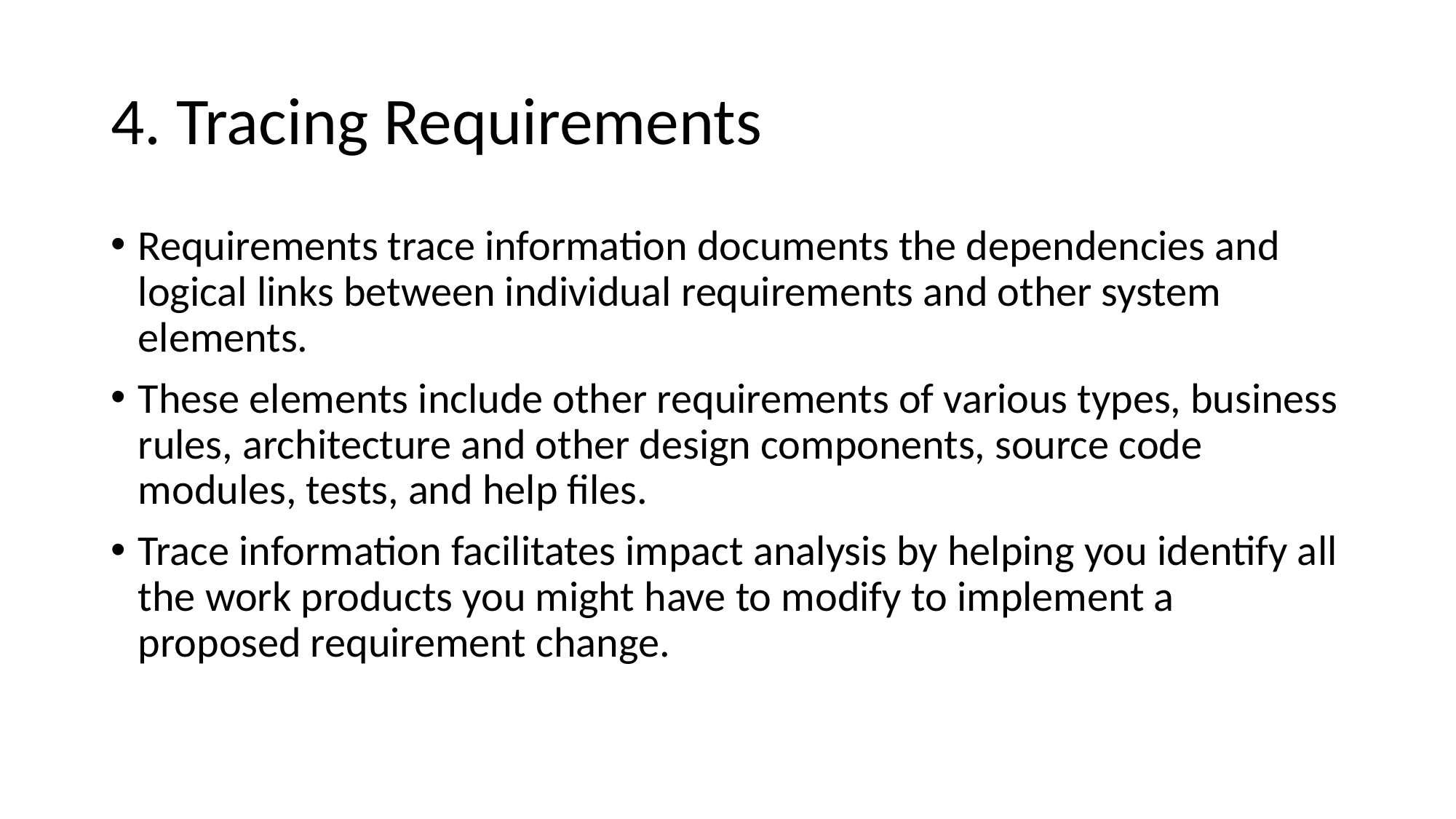

# 4. Tracing Requirements
Requirements trace information documents the dependencies and logical links between individual requirements and other system elements.
These elements include other requirements of various types, business rules, architecture and other design components, source code modules, tests, and help files.
Trace information facilitates impact analysis by helping you identify all the work products you might have to modify to implement a proposed requirement change.